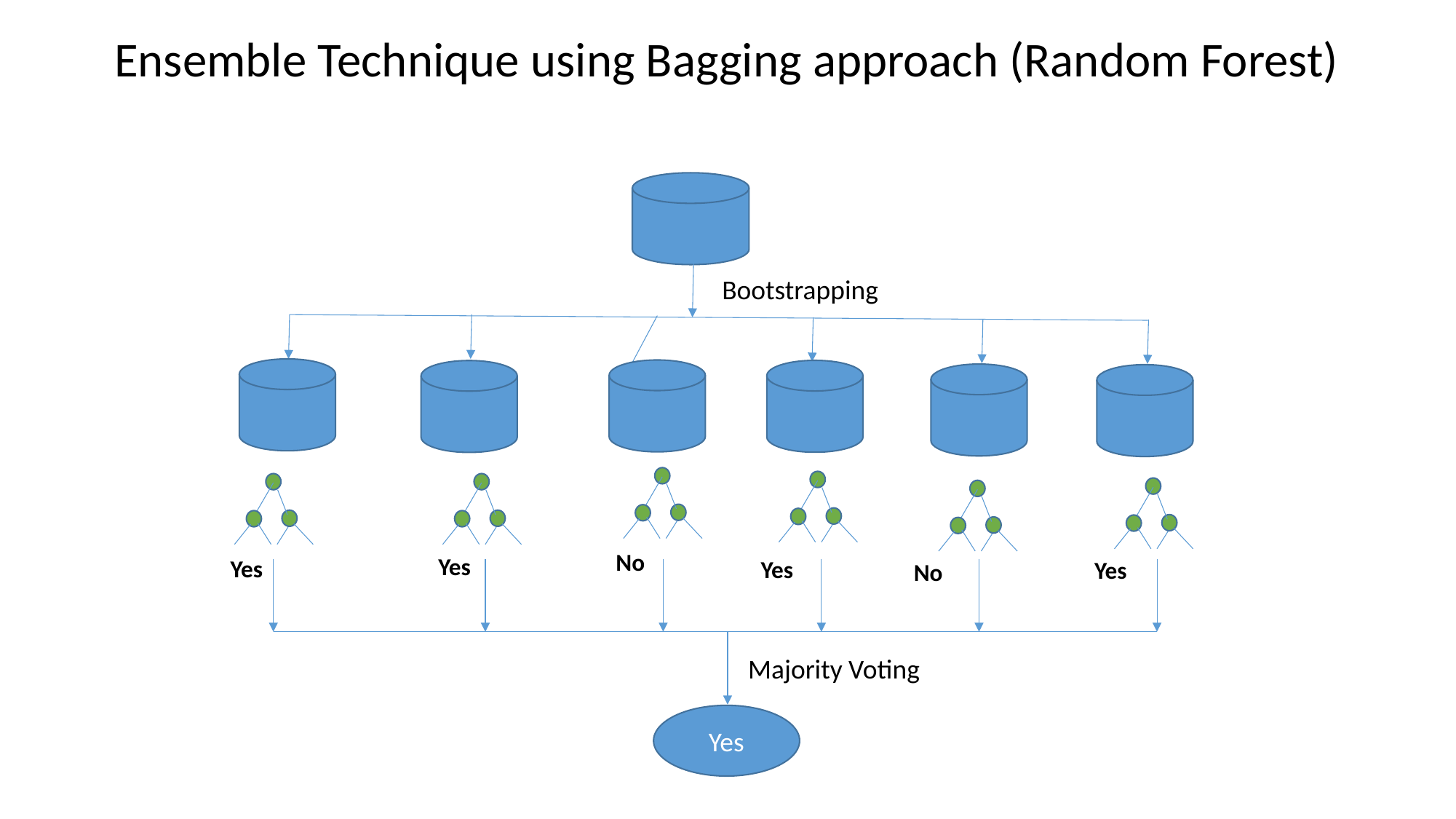

# Ensemble Technique using Bagging approach (Random Forest)

Bootstrapping

No
Yes
Yes
Yes
Yes
No
Majority Voting
Yes